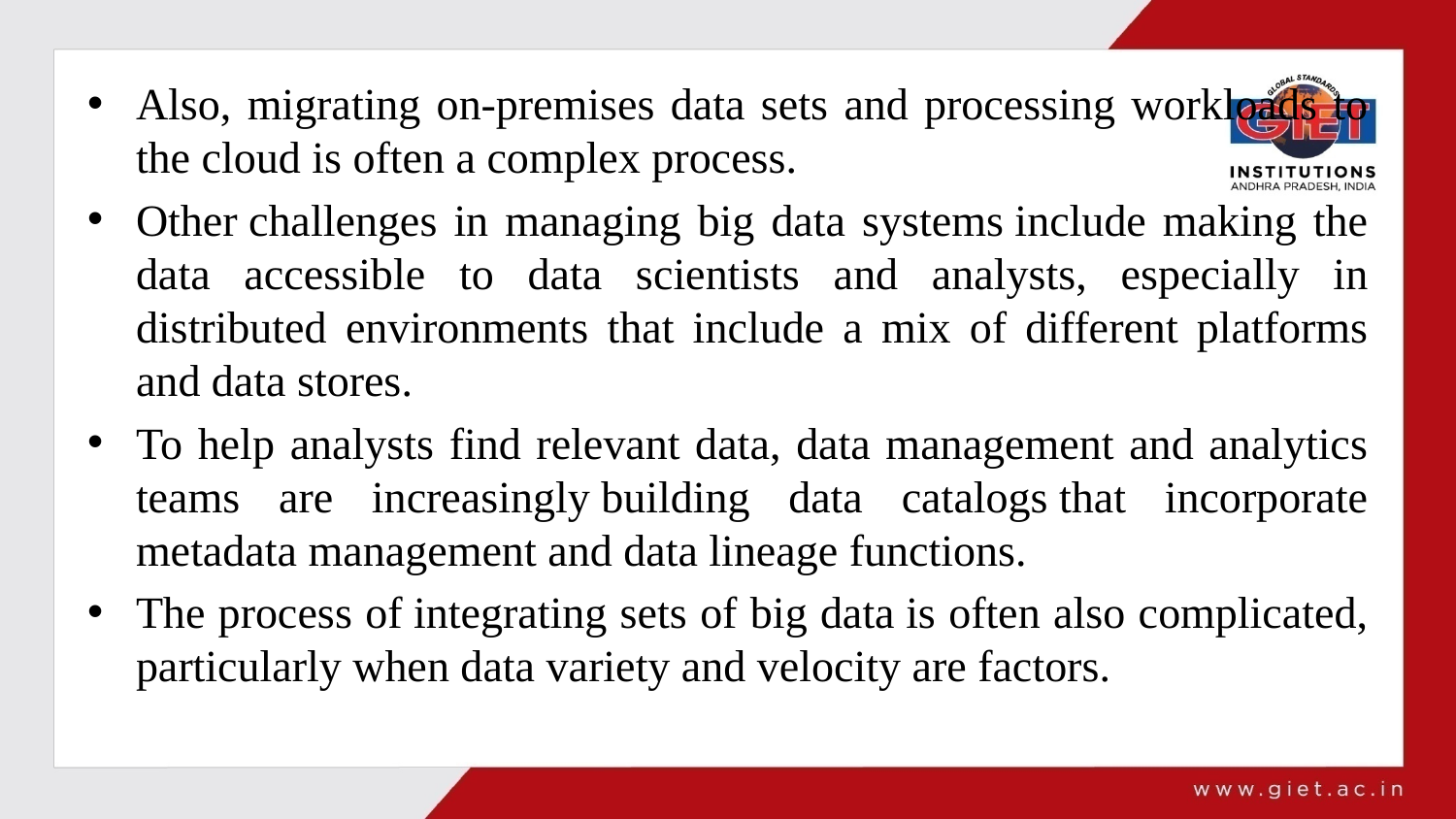

Also, migrating on-premises data sets and processing workloads to the cloud is often a complex process.
Other challenges in managing big data systems include making the data accessible to data scientists and analysts, especially in distributed environments that include a mix of different platforms and data stores.
To help analysts find relevant data, data management and analytics teams are increasingly building data catalogs that incorporate metadata management and data lineage functions.
The process of integrating sets of big data is often also complicated, particularly when data variety and velocity are factors.